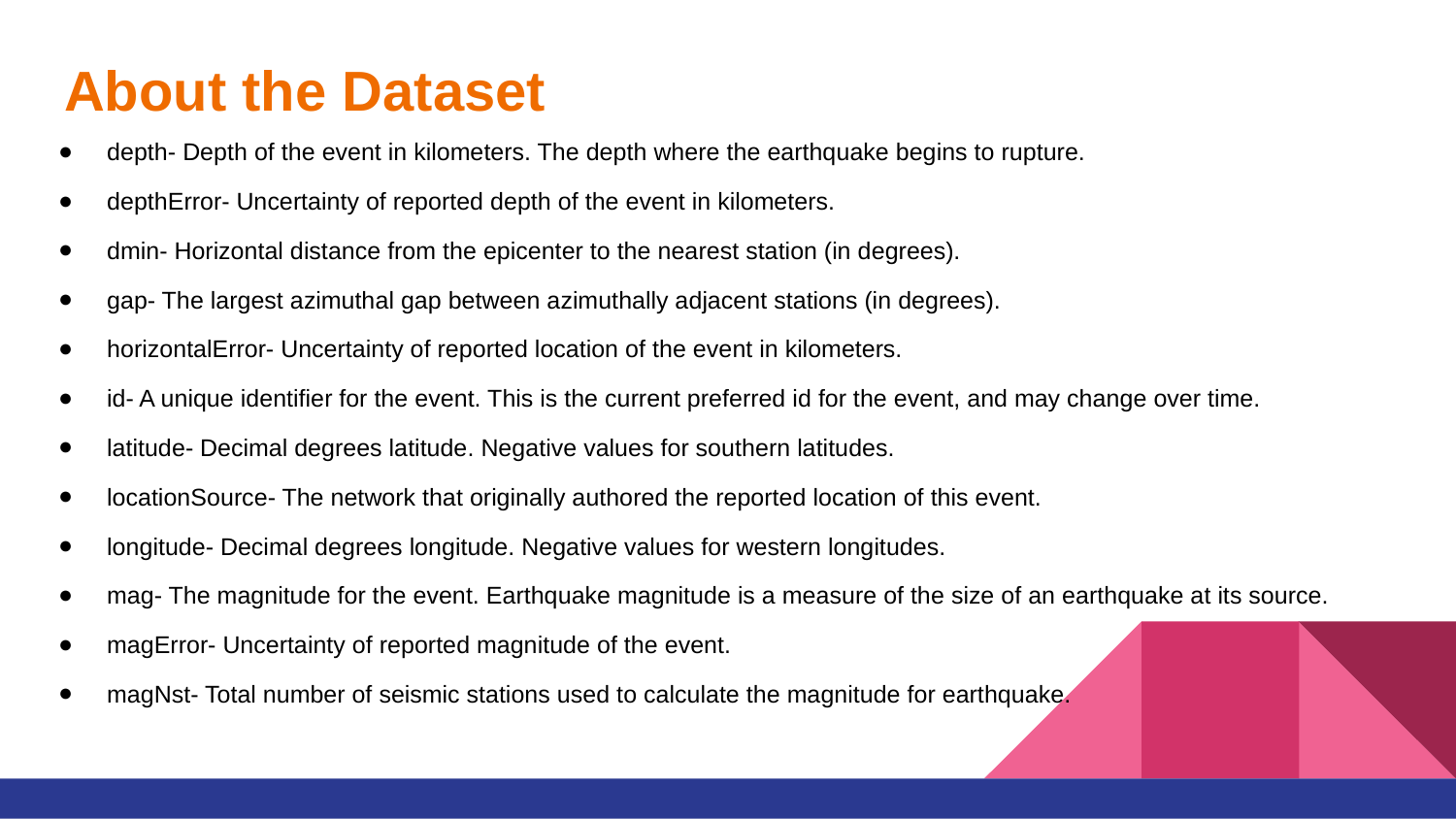

# About the Dataset
depth- Depth of the event in kilometers. The depth where the earthquake begins to rupture.
depthError- Uncertainty of reported depth of the event in kilometers.
dmin- Horizontal distance from the epicenter to the nearest station (in degrees).
gap- The largest azimuthal gap between azimuthally adjacent stations (in degrees).
horizontalError- Uncertainty of reported location of the event in kilometers.
id- A unique identifier for the event. This is the current preferred id for the event, and may change over time.
latitude- Decimal degrees latitude. Negative values for southern latitudes.
locationSource- The network that originally authored the reported location of this event.
longitude- Decimal degrees longitude. Negative values for western longitudes.
mag- The magnitude for the event. Earthquake magnitude is a measure of the size of an earthquake at its source.
magError- Uncertainty of reported magnitude of the event.
magNst- Total number of seismic stations used to calculate the magnitude for earthquake.